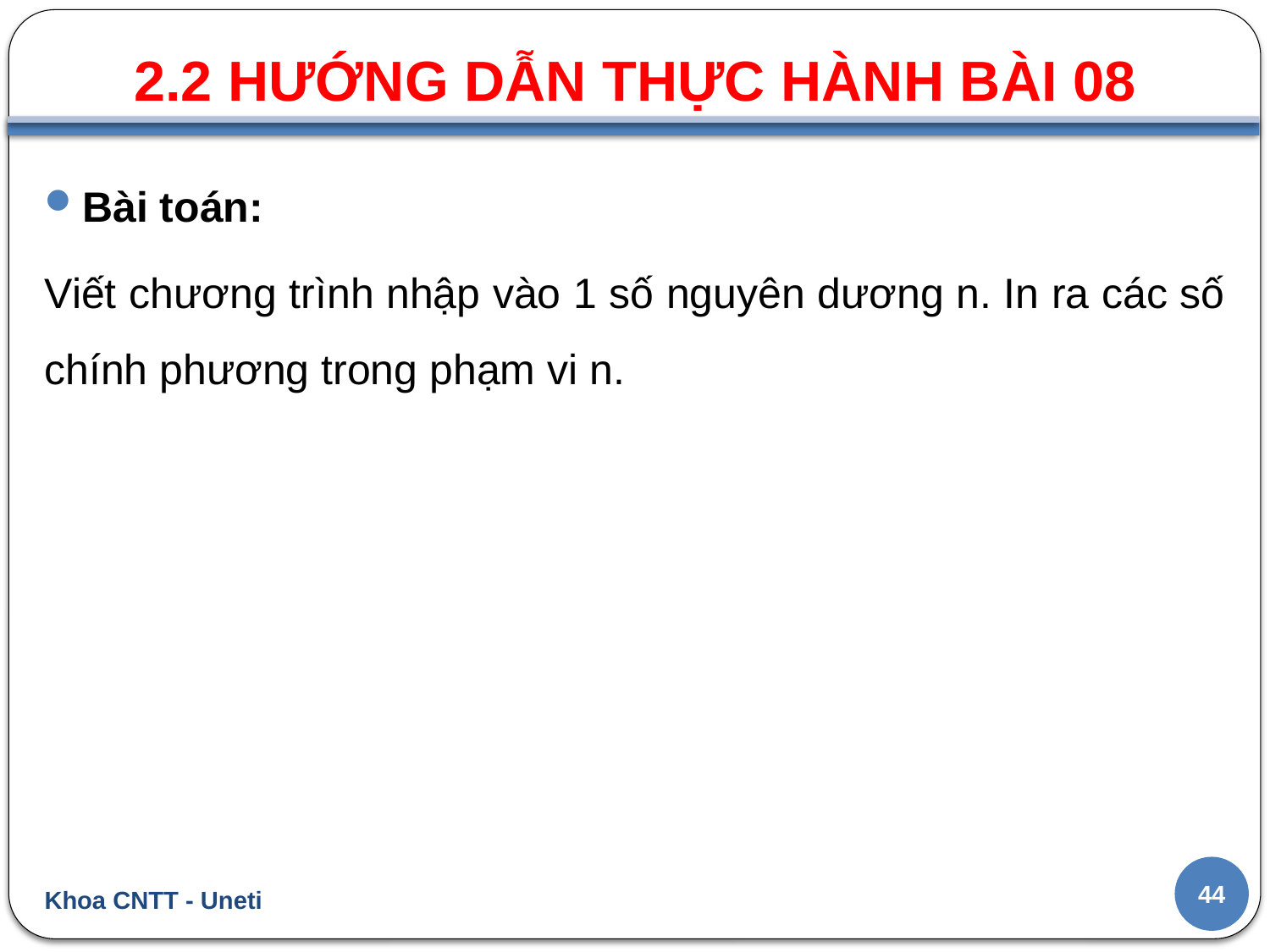

2.2 HƯỚNG DẪN THỰC HÀNH BÀI 08
#
Bài toán:
Viết chương trình nhập vào 1 số nguyên dương n. In ra các số chính phương trong phạm vi n.
44
Khoa CNTT - Uneti